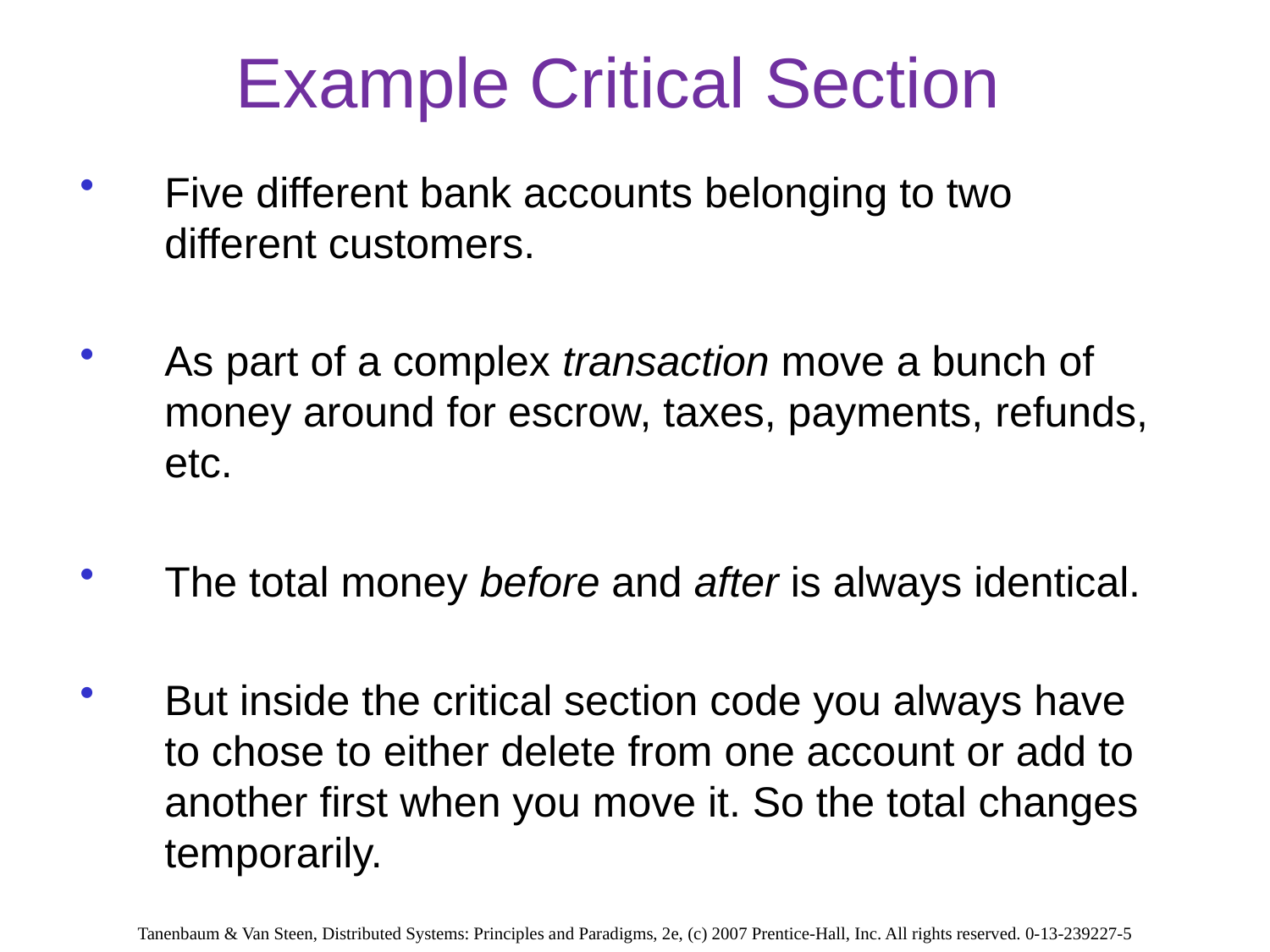

# Example Critical Section
Five different bank accounts belonging to two different customers.

As part of a complex transaction move a bunch of money around for escrow, taxes, payments, refunds, etc.

The total money before and after is always identical.

But inside the critical section code you always have to chose to either delete from one account or add to another first when you move it. So the total changes temporarily.
Tanenbaum & Van Steen, Distributed Systems: Principles and Paradigms, 2e, (c) 2007 Prentice-Hall, Inc. All rights reserved. 0-13-239227-5